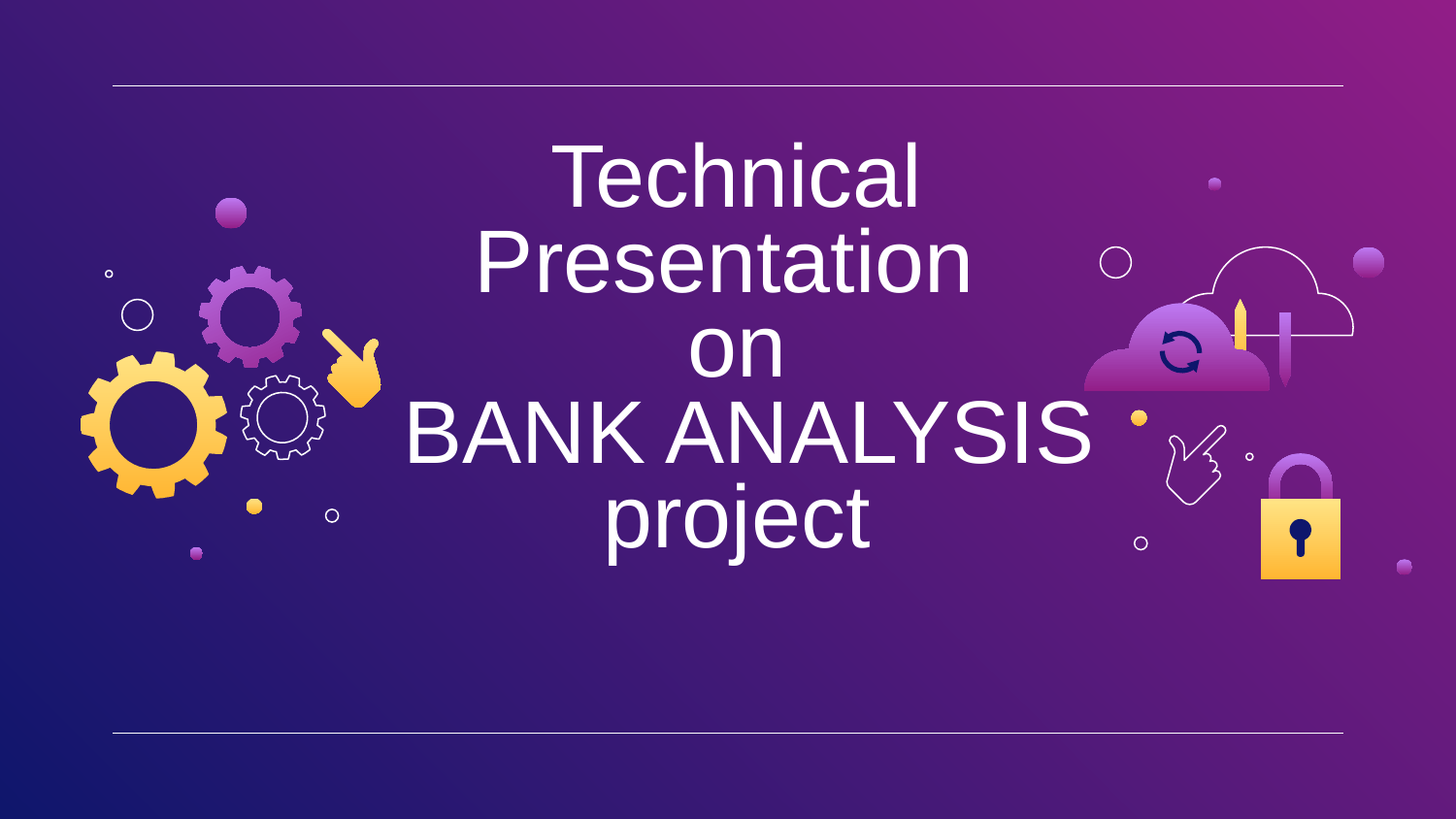

# Technical Presentation on BANK ANALYSIS project